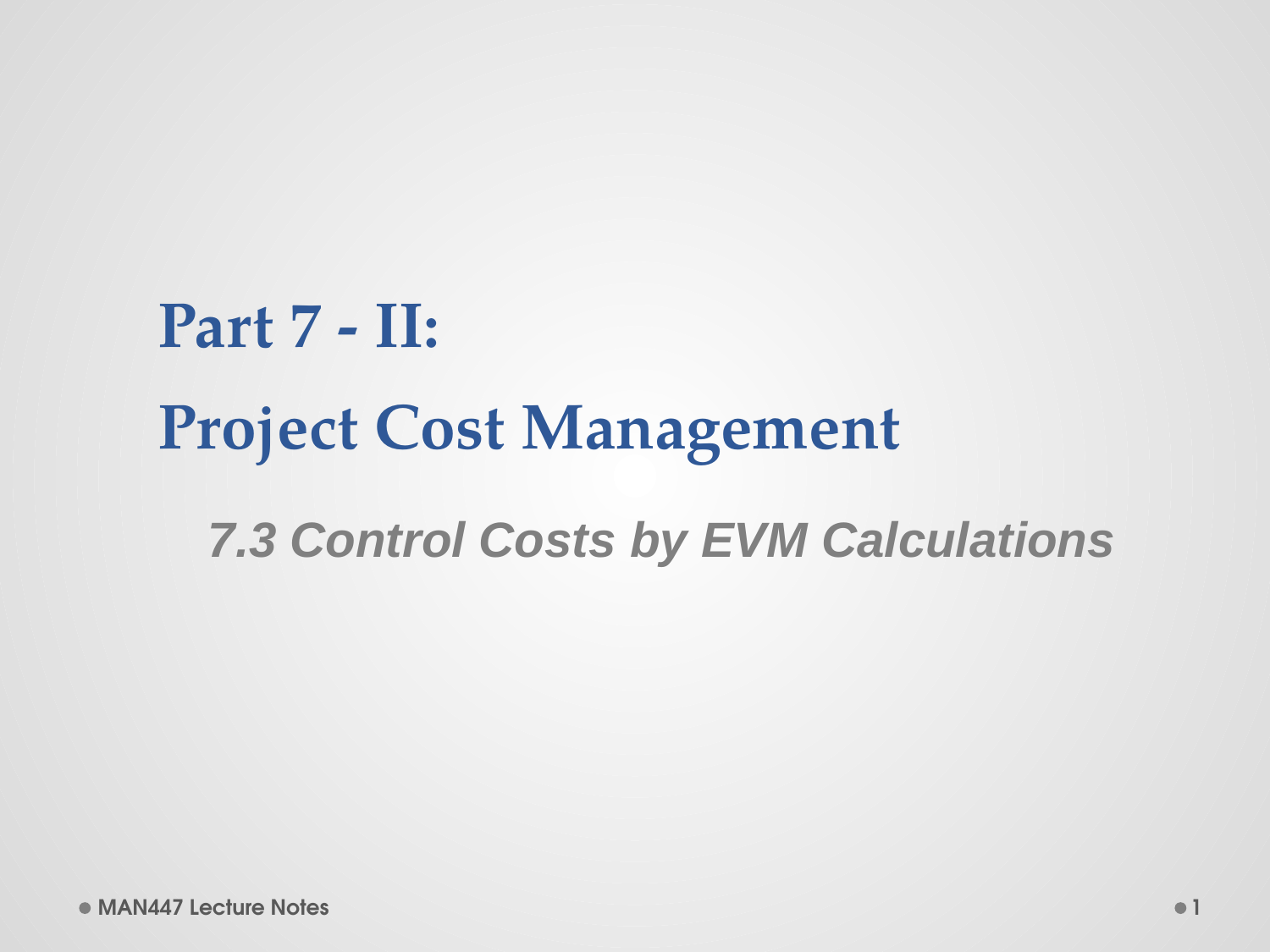

# Part 7 - II: Project Cost Management
7.3 Control Costs by EVM Calculations
MAN447 Lecture Notes
1